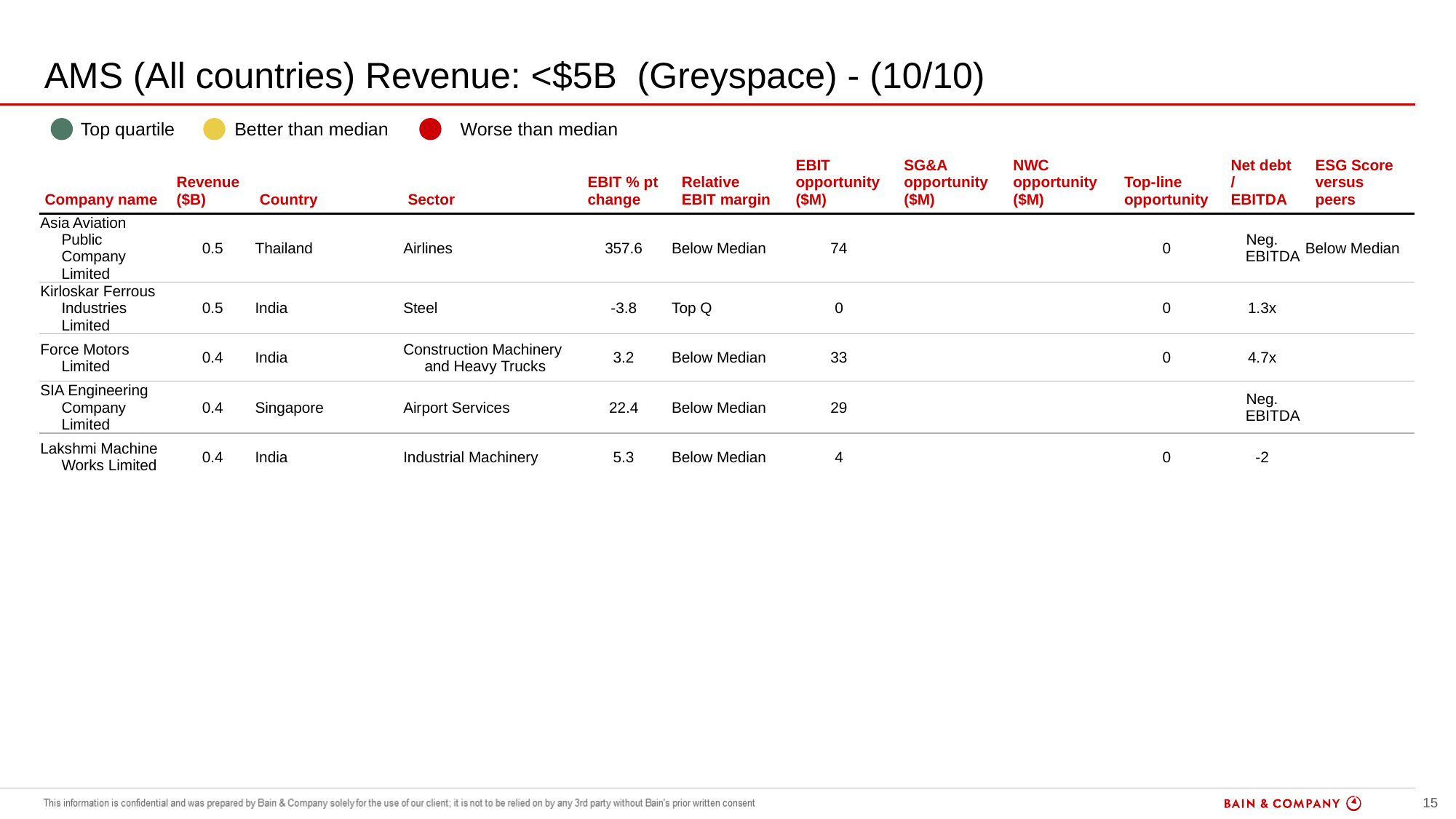

# AMS (All countries) Revenue: <$5B  (Greyspace) - (10/10)
|  | Top quartile |  | Better than median |  | Worse than median |
| --- | --- | --- | --- | --- | --- |
| Company name | Revenue ($B) | Country | Sector | EBIT % pt change | Relative EBIT margin | EBIT opportunity ($M) | SG&A opportunity ($M) | NWC opportunity ($M) | Top-line opportunity | Net debt / EBITDA | ESG Score versus peers |
| --- | --- | --- | --- | --- | --- | --- | --- | --- | --- | --- | --- |
| Asia Aviation Public Company Limited | 0.5 | Thailand | Airlines | 357.6 | Below Median | 74 |  |  | 0 | Neg. EBITDA | Below Median |
| Kirloskar Ferrous Industries Limited | 0.5 | India | Steel | -3.8 | Top Q | 0 |  |  | 0 | 1.3x |  |
| Force Motors Limited | 0.4 | India | Construction Machinery and Heavy Trucks | 3.2 | Below Median | 33 |  |  | 0 | 4.7x |  |
| SIA Engineering Company Limited | 0.4 | Singapore | Airport Services | 22.4 | Below Median | 29 |  |  |  | Neg. EBITDA |  |
| Lakshmi Machine Works Limited | 0.4 | India | Industrial Machinery | 5.3 | Below Median | 4 |  |  | 0 | -2 |  |